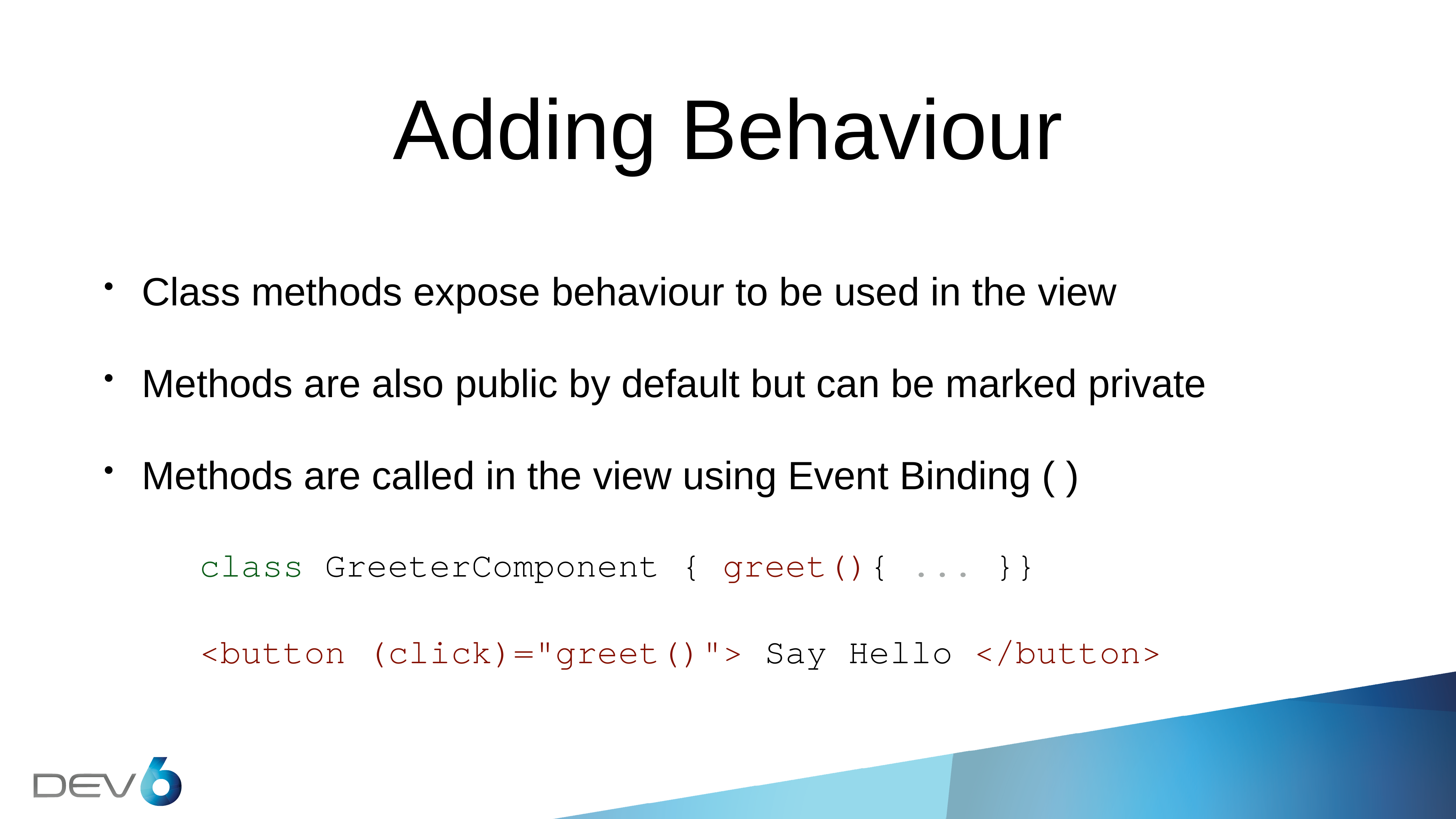

# Adding Behaviour
Class methods expose behaviour to be used in the view
Methods are also public by default but can be marked private
Methods are called in the view using Event Binding ( )
class GreeterComponent { greet(){ ... }}
<button (click)="greet()"> Say Hello </button>